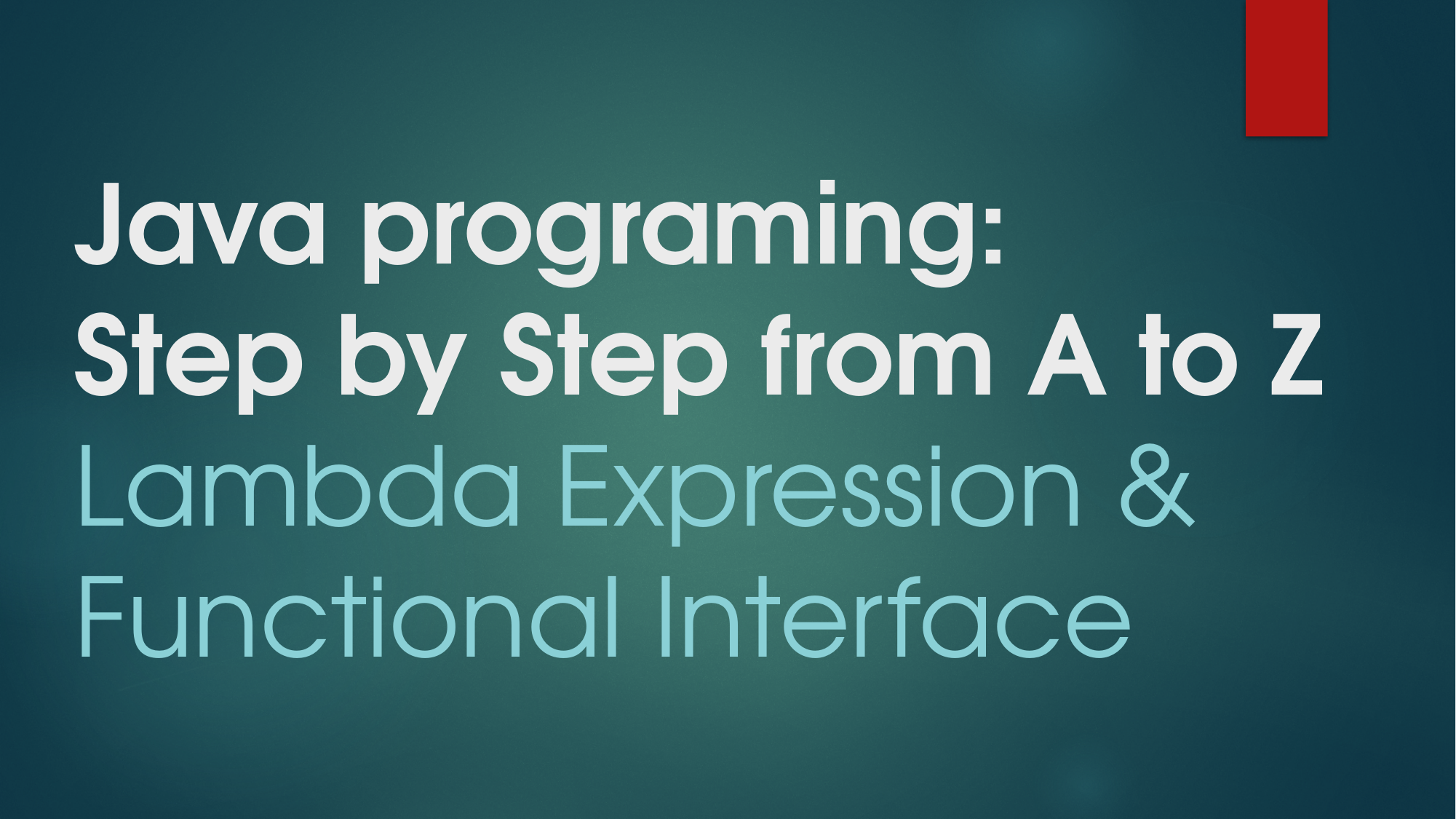

# Java programing: Step by Step from A to Z Lambda Expression & Functional Interface